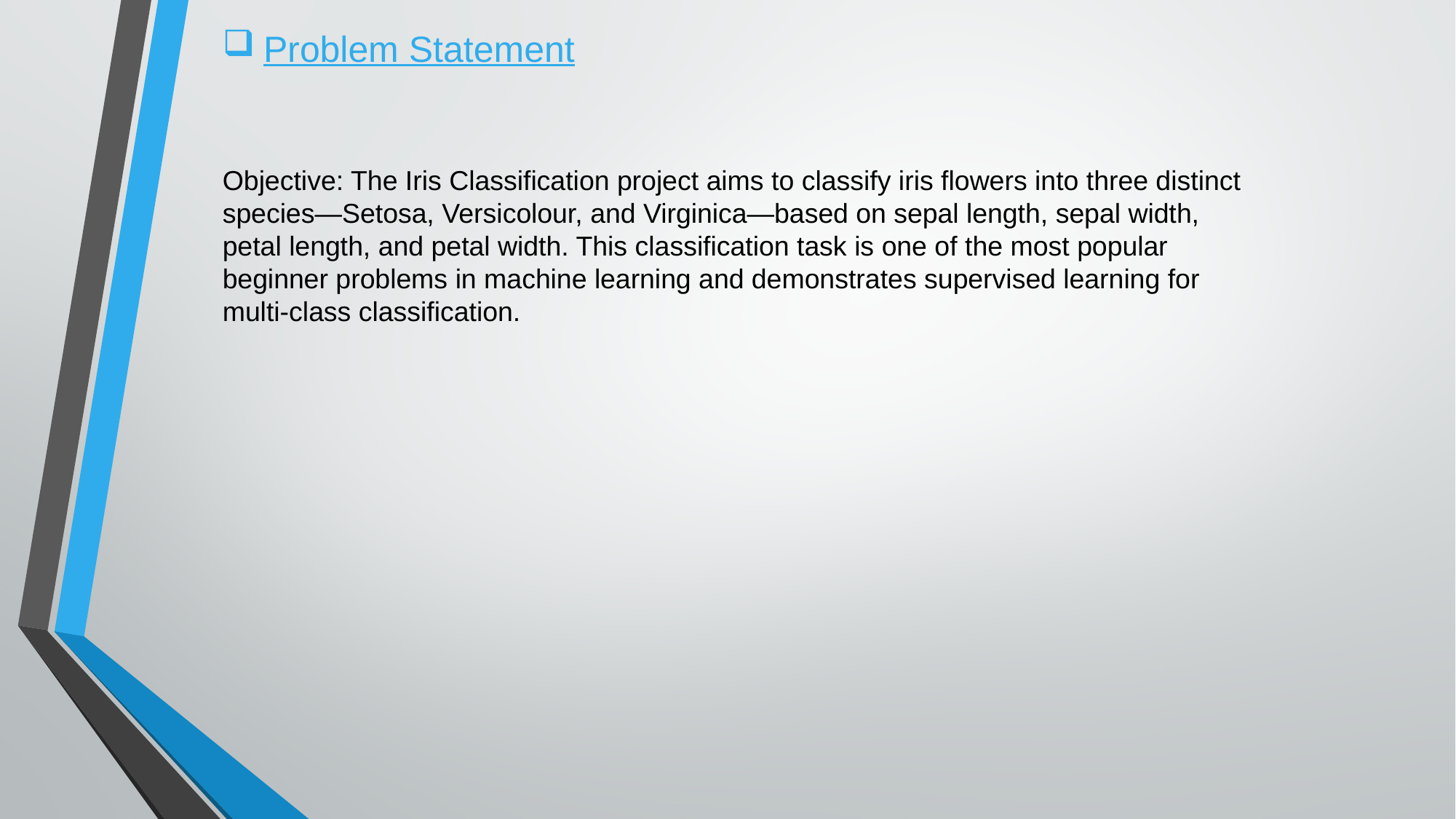

Problem Statement
Objective: The Iris Classification project aims to classify iris flowers into three distinct species—Setosa, Versicolour, and Virginica—based on sepal length, sepal width, petal length, and petal width. This classification task is one of the most popular beginner problems in machine learning and demonstrates supervised learning for multi-class classification.